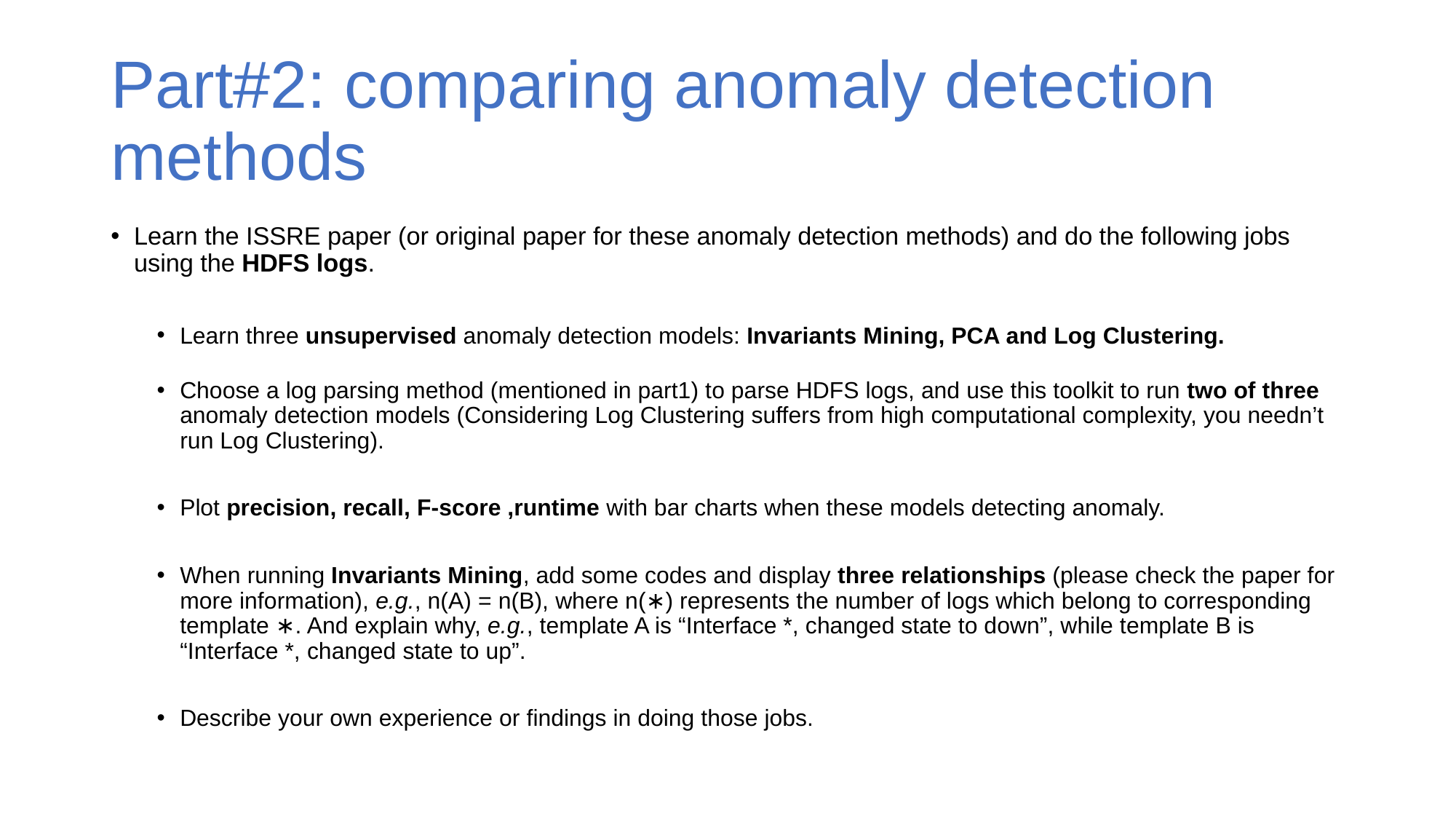

# Part#2: comparing anomaly detection methods
Learn the ISSRE paper (or original paper for these anomaly detection methods) and do the following jobs using the HDFS logs.

Learn three unsupervised anomaly detection models: Invariants Mining, PCA and Log Clustering.
Choose a log parsing method (mentioned in part1) to parse HDFS logs, and use this toolkit to run two of three anomaly detection models (Considering Log Clustering suffers from high computational complexity, you needn’t  run Log Clustering).

Plot precision, recall, F-score ,runtime with bar charts when these models detecting anomaly.

When running Invariants Mining, add some codes and display three relationships (please check the paper for more information), e.g., n(A) = n(B), where n(∗) represents the number of logs which belong to corresponding template ∗. And explain why, e.g., template A is “Interface *, changed state to down”, while template B is “Interface *, changed state to up”.

Describe your own experience or findings in doing those jobs.